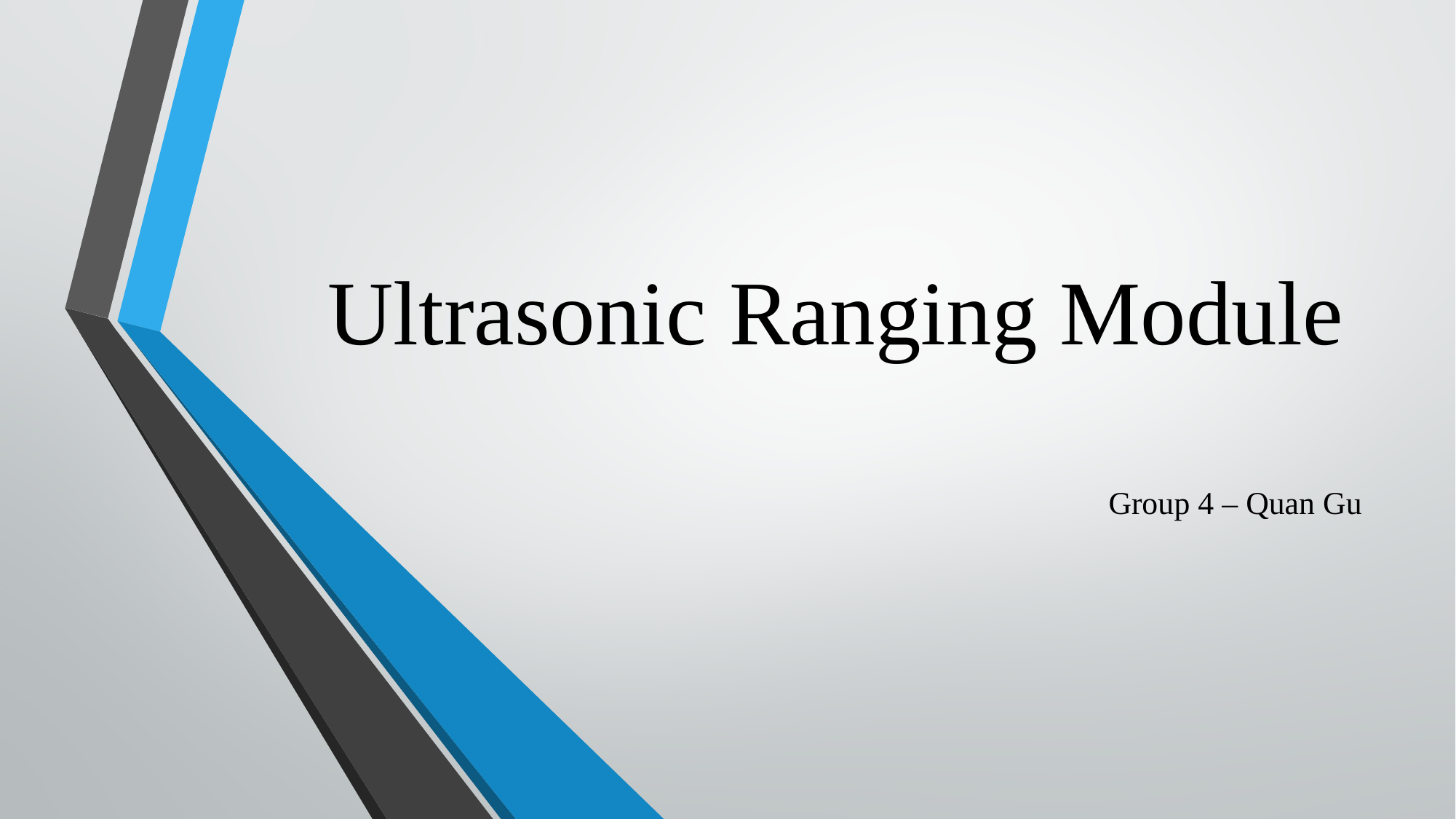

# Ultrasonic Ranging Module

Group 4 – Quan Gu